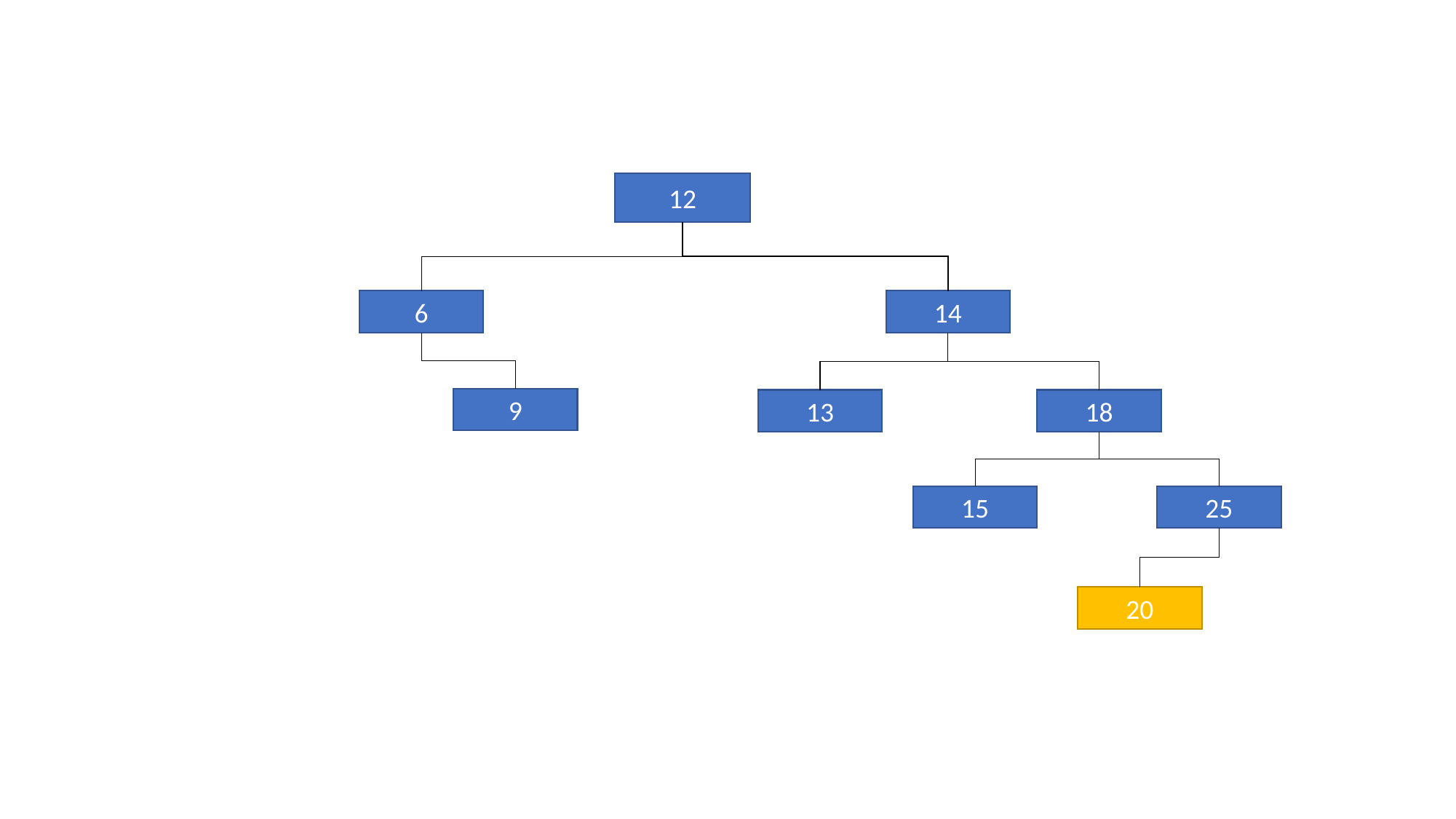

12
6
14
9
13
18
15
25
20